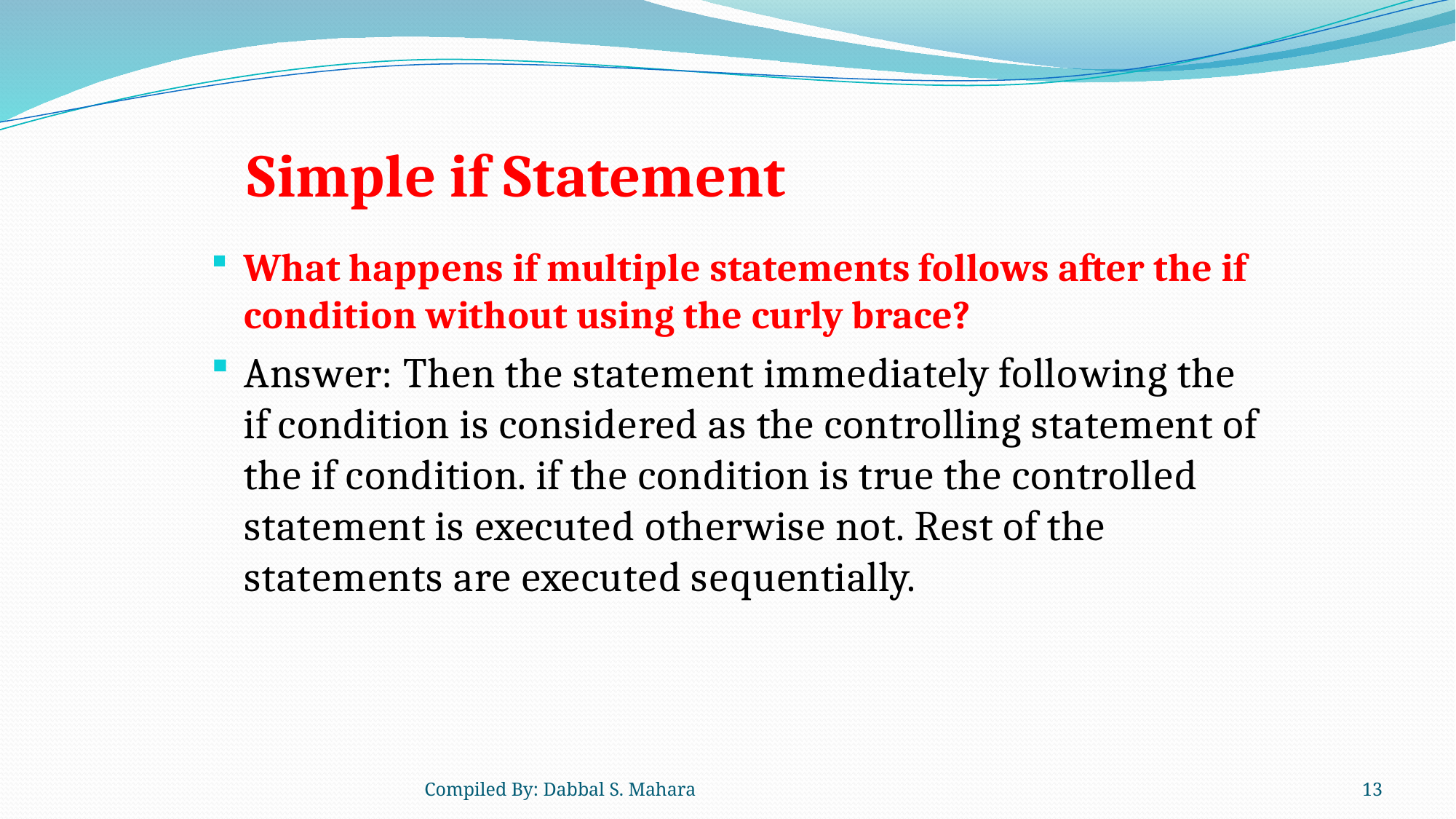

# Simple if Statement
What happens if multiple statements follows after the if condition without using the curly brace?
Answer: Then the statement immediately following the if condition is considered as the controlling statement of the if condition. if the condition is true the controlled statement is executed otherwise not. Rest of the statements are executed sequentially.
Compiled By: Dabbal S. Mahara
13